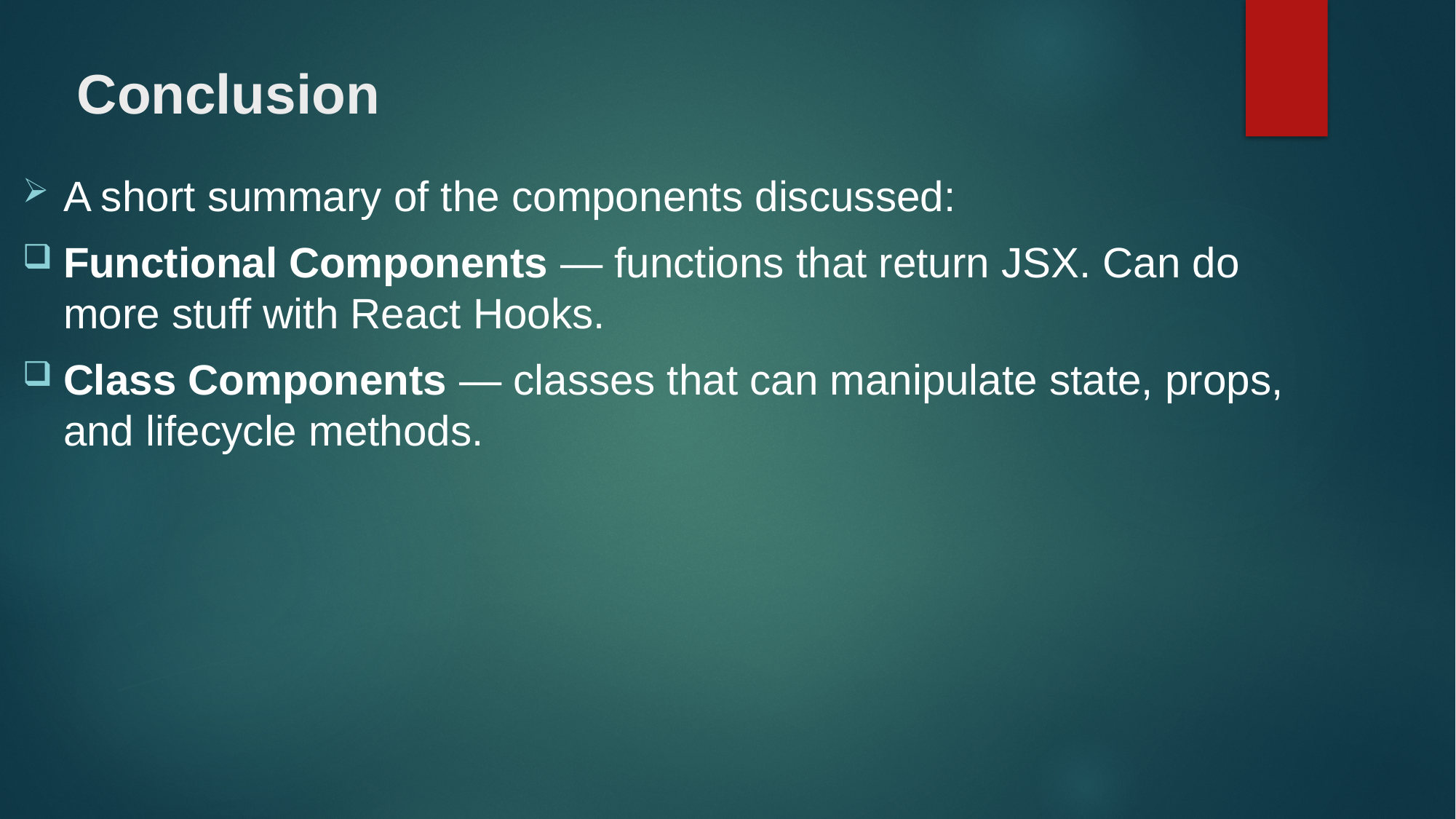

# Conclusion
A short summary of the components discussed:
Functional Components — functions that return JSX. Can do more stuff with React Hooks.
Class Components — classes that can manipulate state, props, and lifecycle methods.